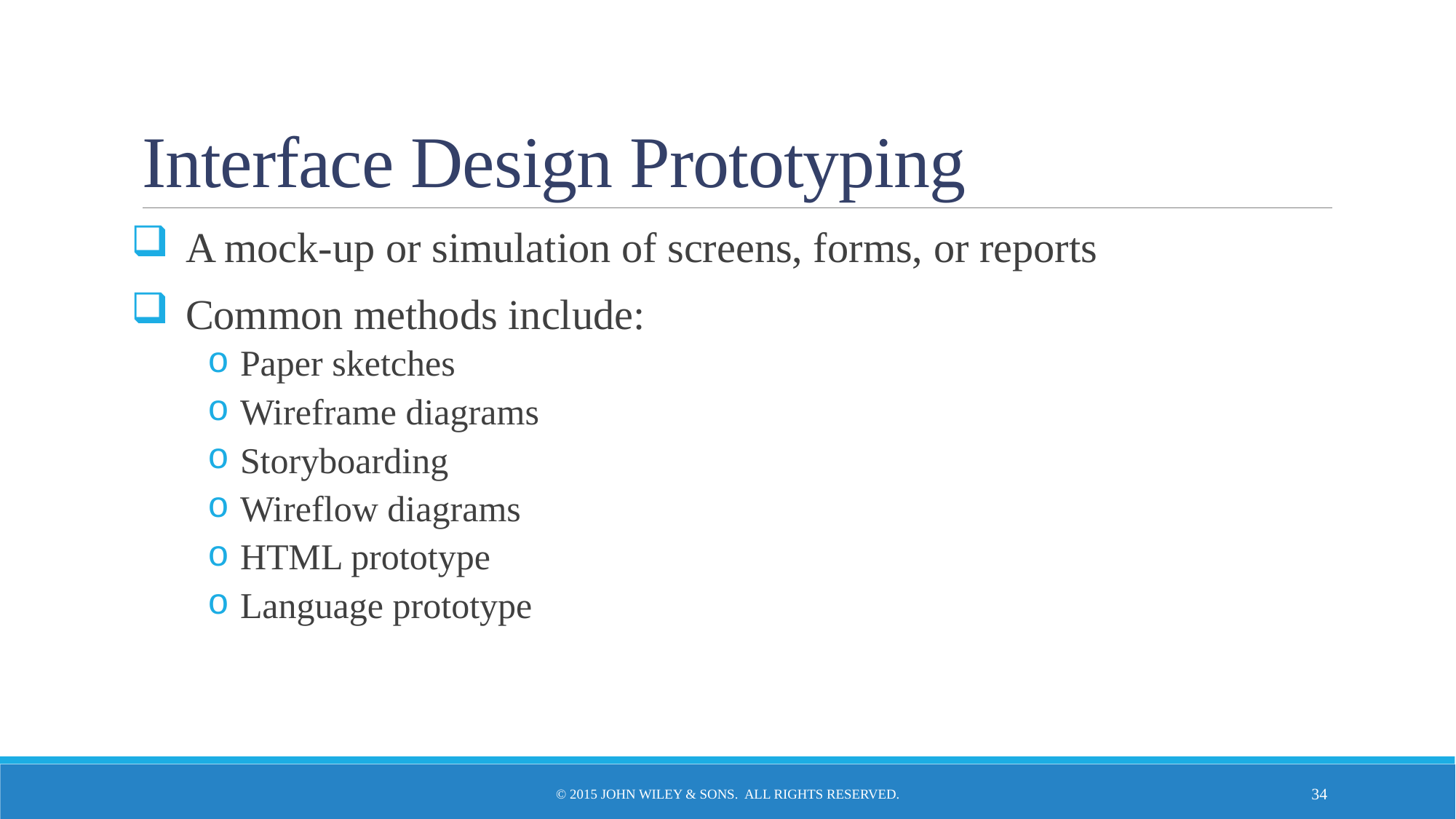

# Interface Design Prototyping
A mock-up or simulation of screens, forms, or reports
Common methods include:
Paper sketches
Wireframe diagrams
Storyboarding
Wireflow diagrams
HTML prototype
Language prototype

© 2015 John Wiley & Sons.  All Rights Reserved.
34